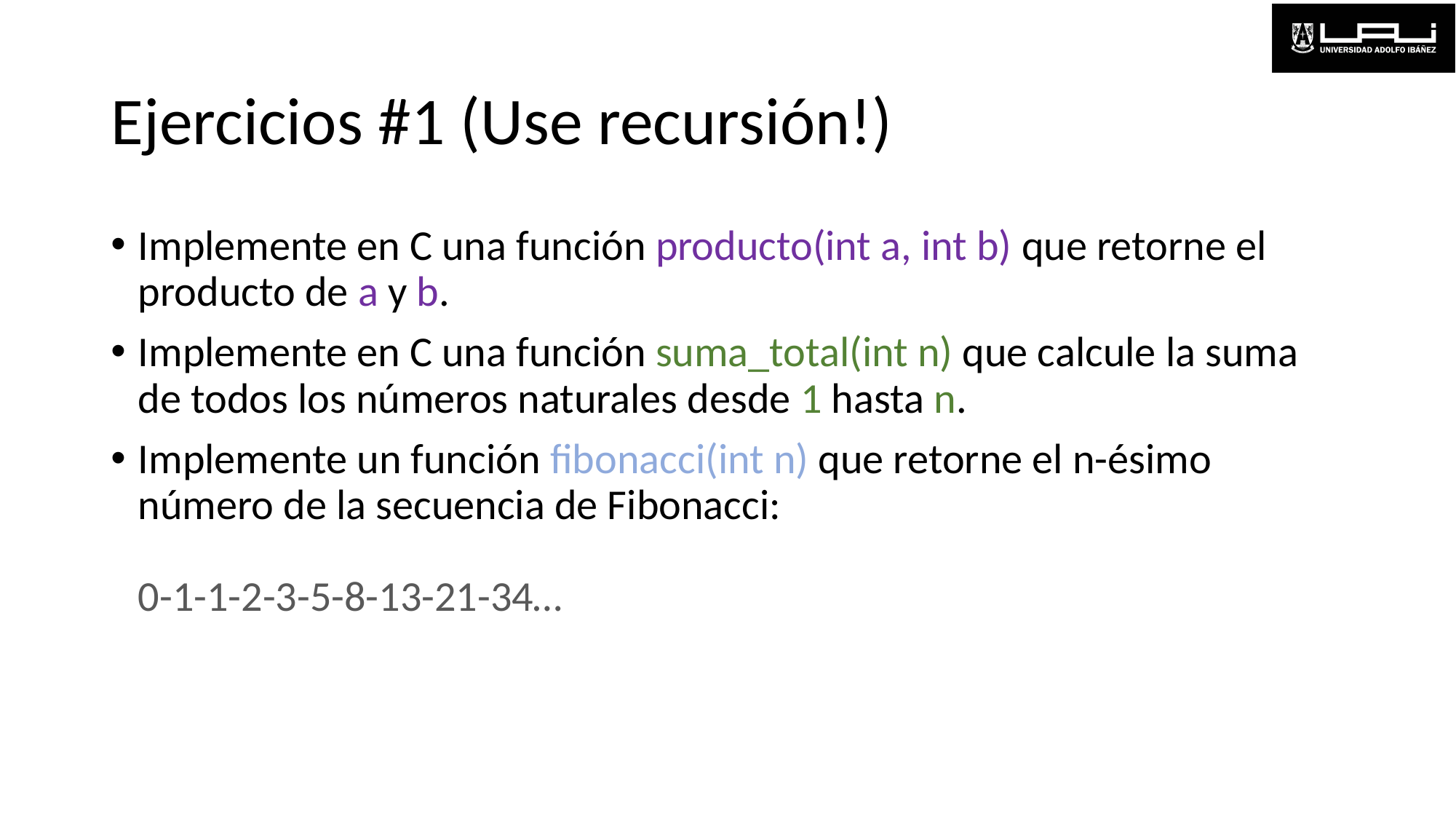

# Ejercicios #1 (Use recursión!)
Implemente en C una función producto(int a, int b) que retorne el producto de a y b.
Implemente en C una función suma_total(int n) que calcule la suma de todos los números naturales desde 1 hasta n.
Implemente un función fibonacci(int n) que retorne el n-ésimo número de la secuencia de Fibonacci:
0-1-1-2-3-5-8-13-21-34…